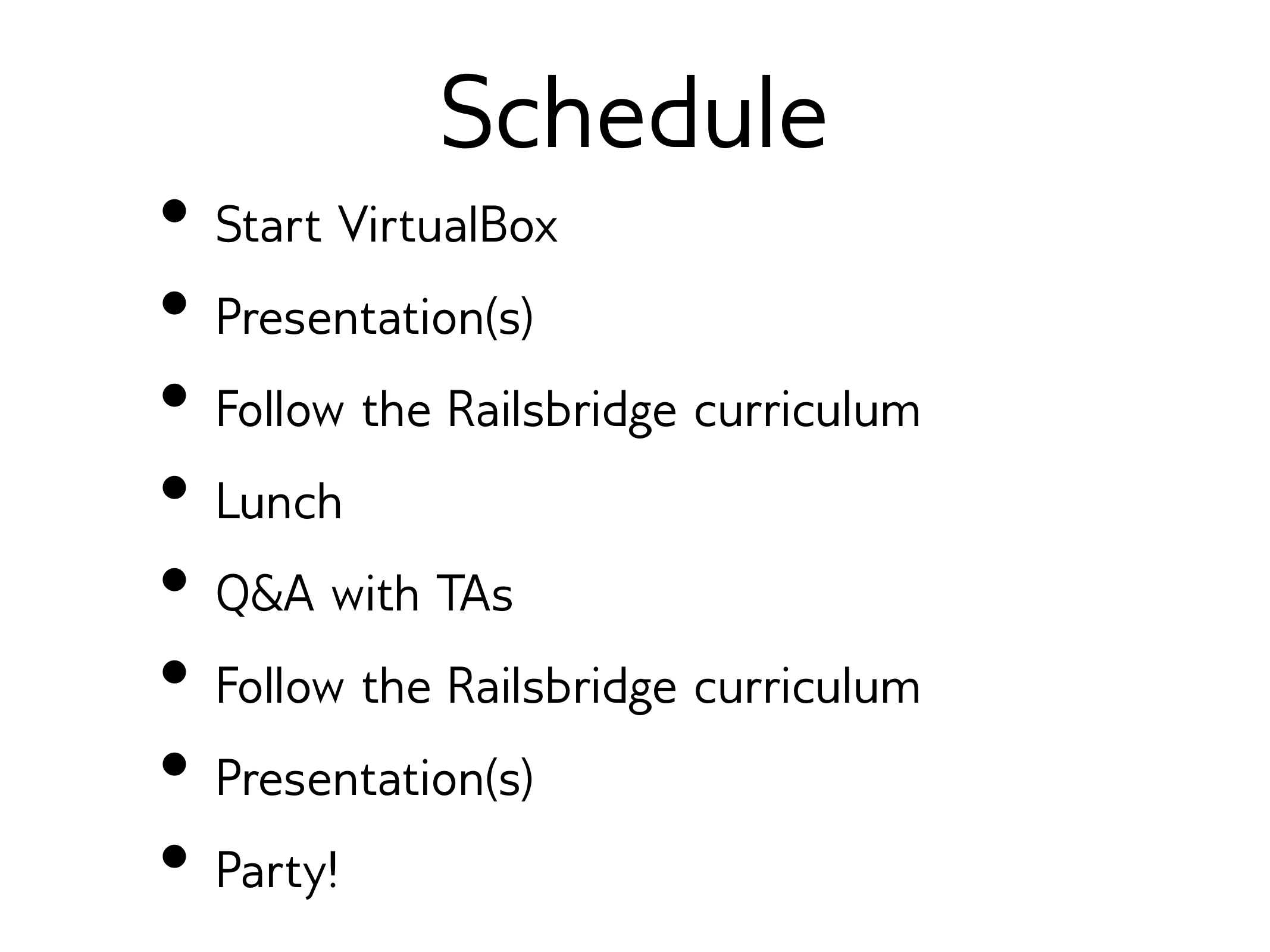

# Schedule
Start VirtualBox
Presentation(s)
Follow the Railsbridge curriculum
Lunch
Q&A with TAs
Follow the Railsbridge curriculum
Presentation(s)
Party!